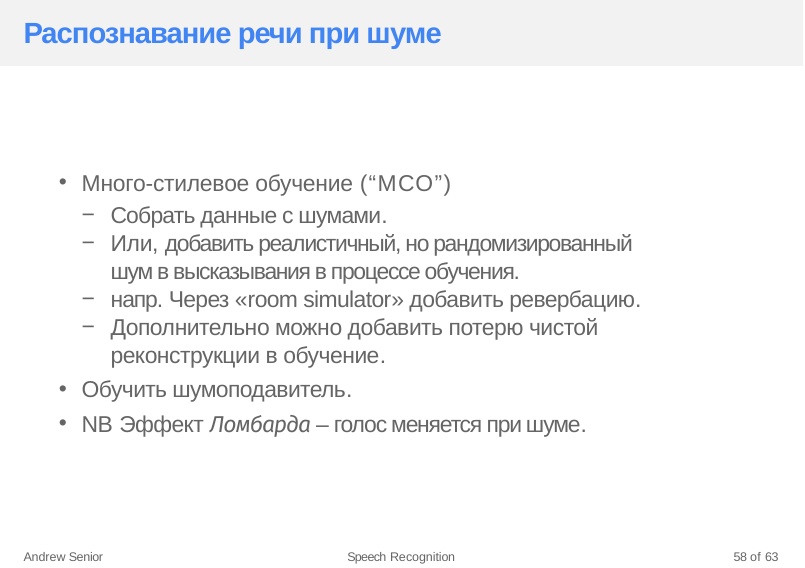

# Распознавание речи при шуме
Много-стилевое обучение (“МСО”)
Собрать данные с шумами.
Или, добавить реалистичный, но рандомизированный шум в высказывания в процессе обучения.
напр. Через «room simulator» добавить ревербацию.
Дополнительно можно добавить потерю чистой реконструкции в обучение.
Обучить шумоподавитель.
NB Эффект Ломбарда – голос меняется при шуме.
Andrew Senior
Speech Recognition
58 of 63